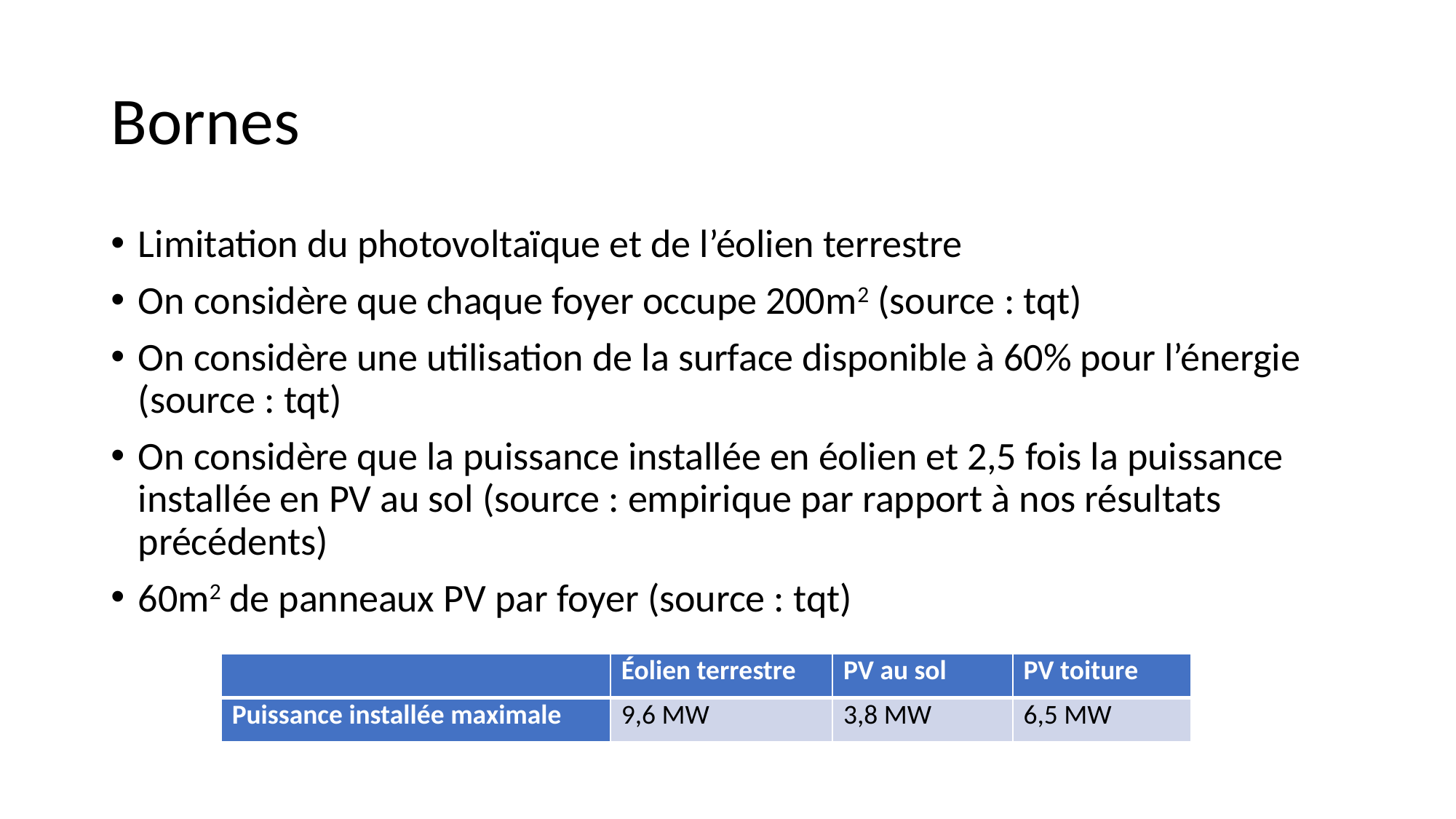

# Bornes
Limitation du photovoltaïque et de l’éolien terrestre
On considère que chaque foyer occupe 200m2 (source : tqt)
On considère une utilisation de la surface disponible à 60% pour l’énergie (source : tqt)
On considère que la puissance installée en éolien et 2,5 fois la puissance installée en PV au sol (source : empirique par rapport à nos résultats précédents)
60m2 de panneaux PV par foyer (source : tqt)

|  | Éolien terrestre | PV au sol | PV toiture |
| --- | --- | --- | --- |
| Puissance installée maximale | 9,6 MW | 3,8 MW | 6,5 MW |